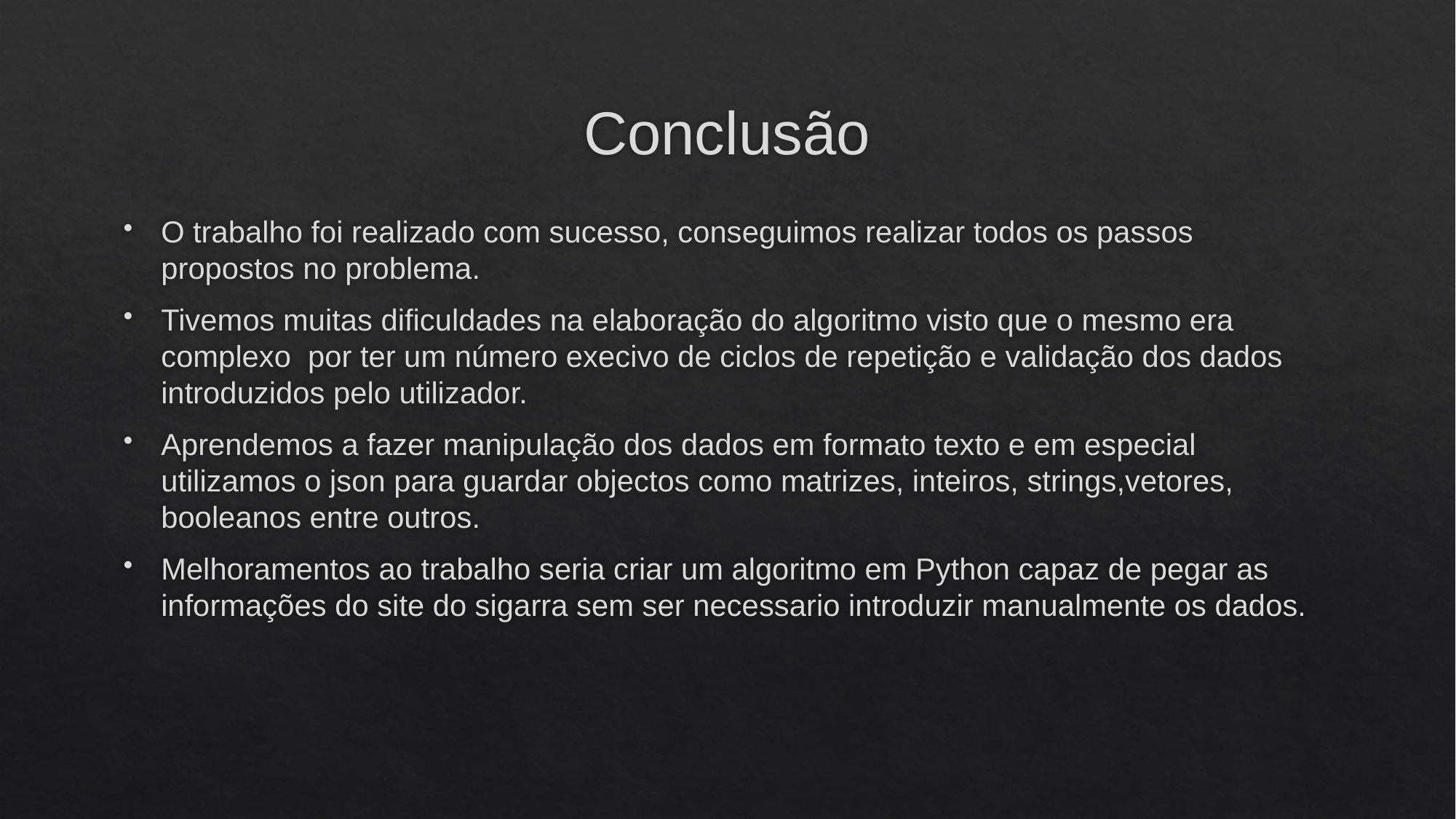

# Conclusão
O trabalho foi realizado com sucesso, conseguimos realizar todos os passos propostos no problema.
Tivemos muitas dificuldades na elaboração do algoritmo visto que o mesmo era  complexo  por ter um número execivo de ciclos de repetição e validação dos dados introduzidos pelo utilizador.
Aprendemos a fazer manipulação dos dados em formato texto e em especial utilizamos o json para guardar objectos como matrizes, inteiros, strings,vetores, booleanos entre outros.
Melhoramentos ao trabalho seria criar um algoritmo em Python capaz de pegar as informações do site do sigarra sem ser necessario introduzir manualmente os dados.